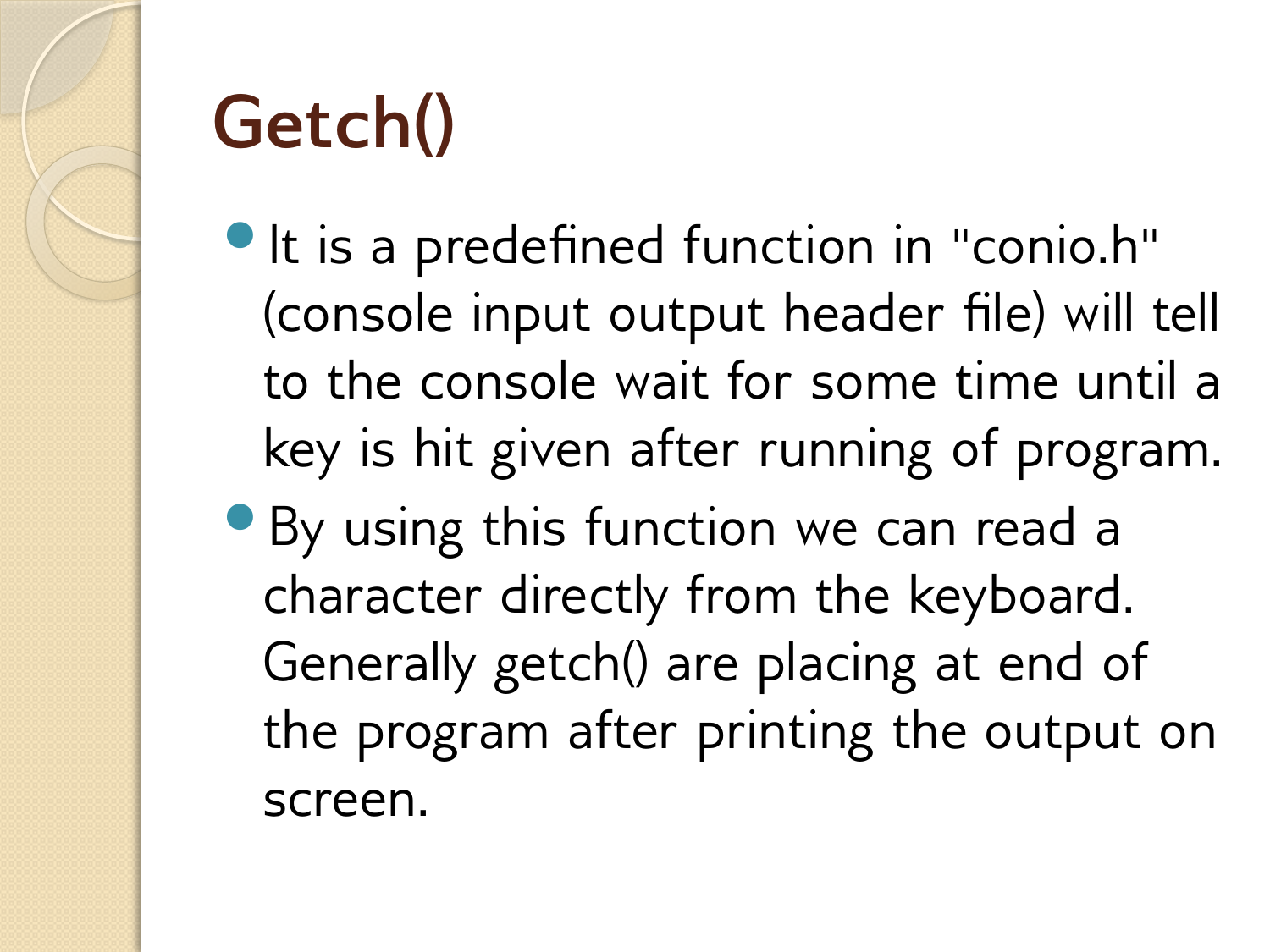

# Getch()
It is a predefined function in "conio.h" (console input output header file) will tell to the console wait for some time until a key is hit given after running of program.
By using this function we can read a character directly from the keyboard. Generally getch() are placing at end of the program after printing the output on screen.